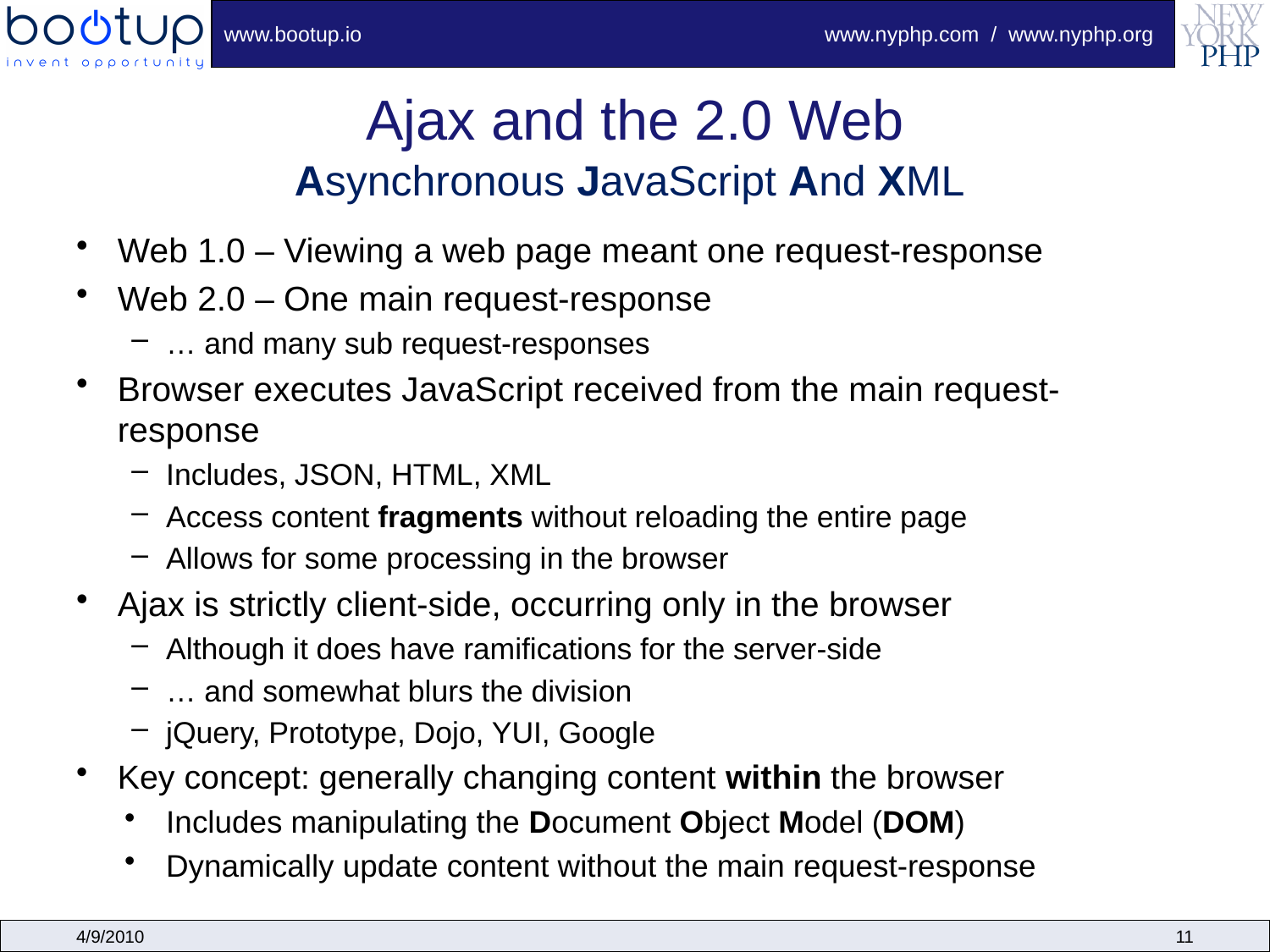

# Ajax and the 2.0 Web
Asynchronous JavaScript And XML
Web 1.0 – Viewing a web page meant one request-response
Web 2.0 – One main request-response
… and many sub request-responses
Browser executes JavaScript received from the main request-response
Includes, JSON, HTML, XML
Access content fragments without reloading the entire page
Allows for some processing in the browser
Ajax is strictly client-side, occurring only in the browser
Although it does have ramifications for the server-side
… and somewhat blurs the division
jQuery, Prototype, Dojo, YUI, Google
Key concept: generally changing content within the browser
Includes manipulating the Document Object Model (DOM)
Dynamically update content without the main request-response

4/9/2010
11